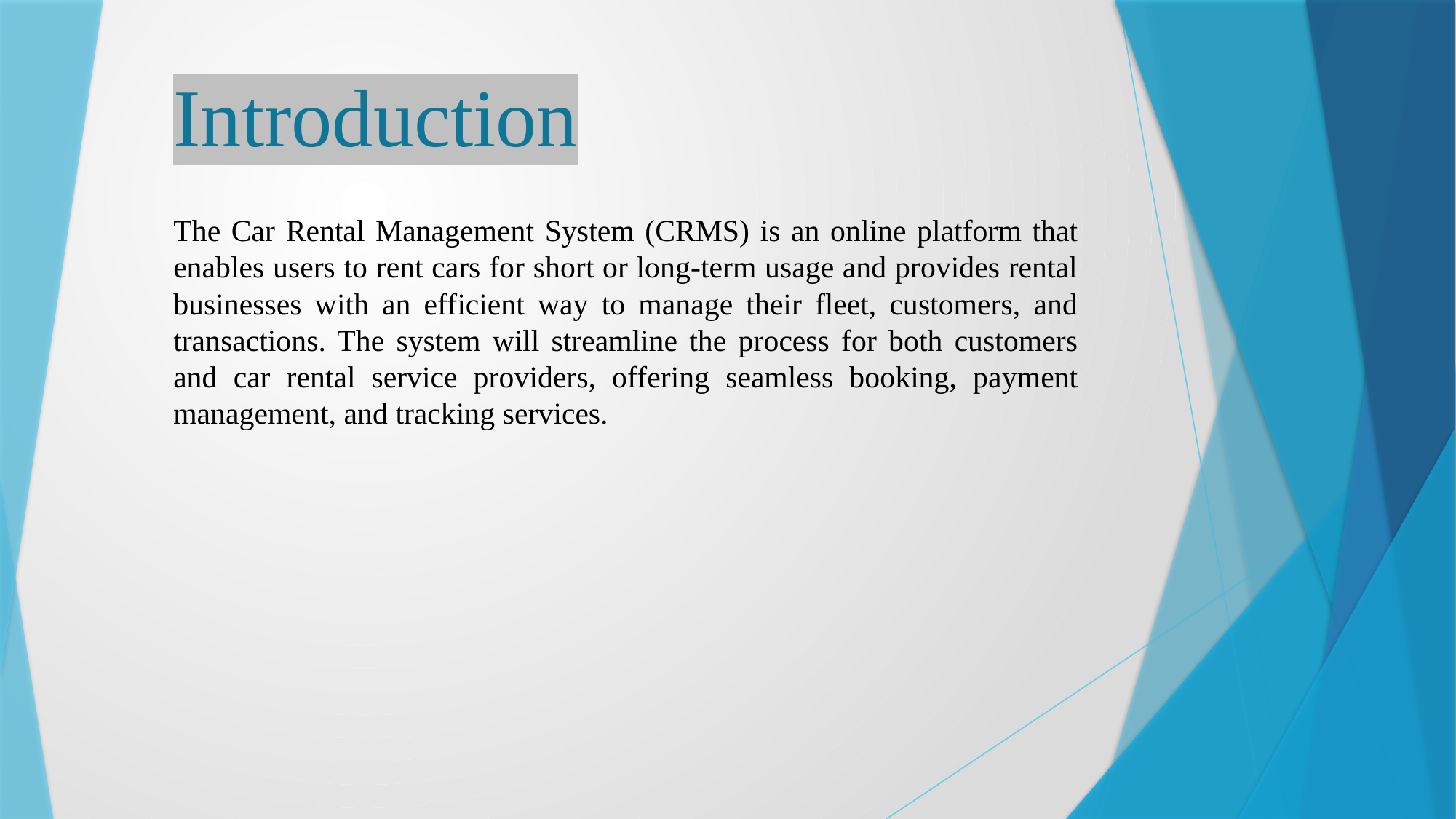

# Introduction
The Car Rental Management System (CRMS) is an online platform that enables users to rent cars for short or long-term usage and provides rental businesses with an efficient way to manage their fleet, customers, and transactions. The system will streamline the process for both customers and car rental service providers, offering seamless booking, payment management, and tracking services.